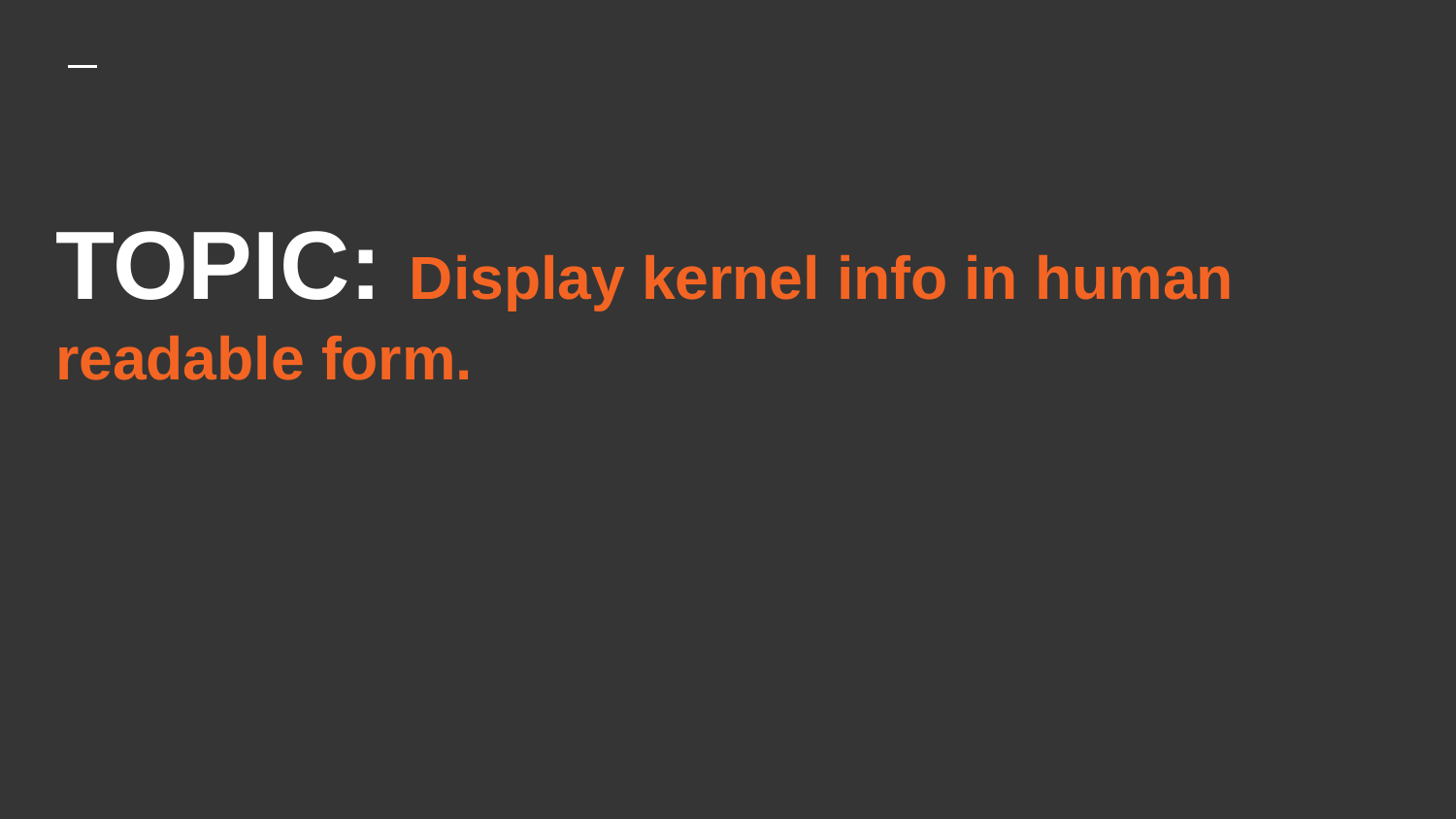

# TOPIC: Display kernel info in human readable form.